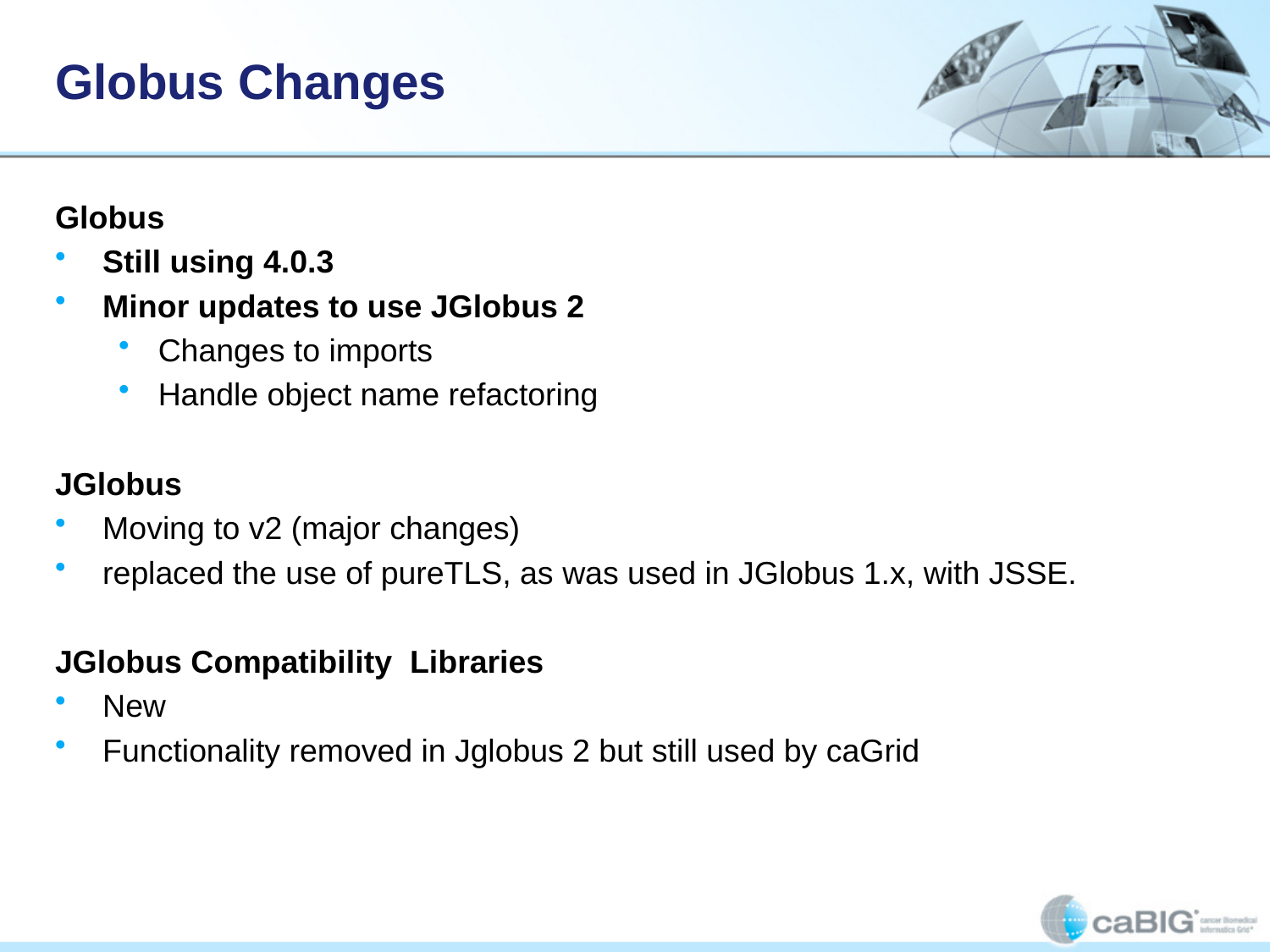

# Globus Changes
Globus
Still using 4.0.3
Minor updates to use JGlobus 2
Changes to imports
Handle object name refactoring

JGlobus
Moving to v2 (major changes)
replaced the use of pureTLS, as was used in JGlobus 1.x, with JSSE.

JGlobus Compatibility  Libraries
New
Functionality removed in Jglobus 2 but still used by caGrid